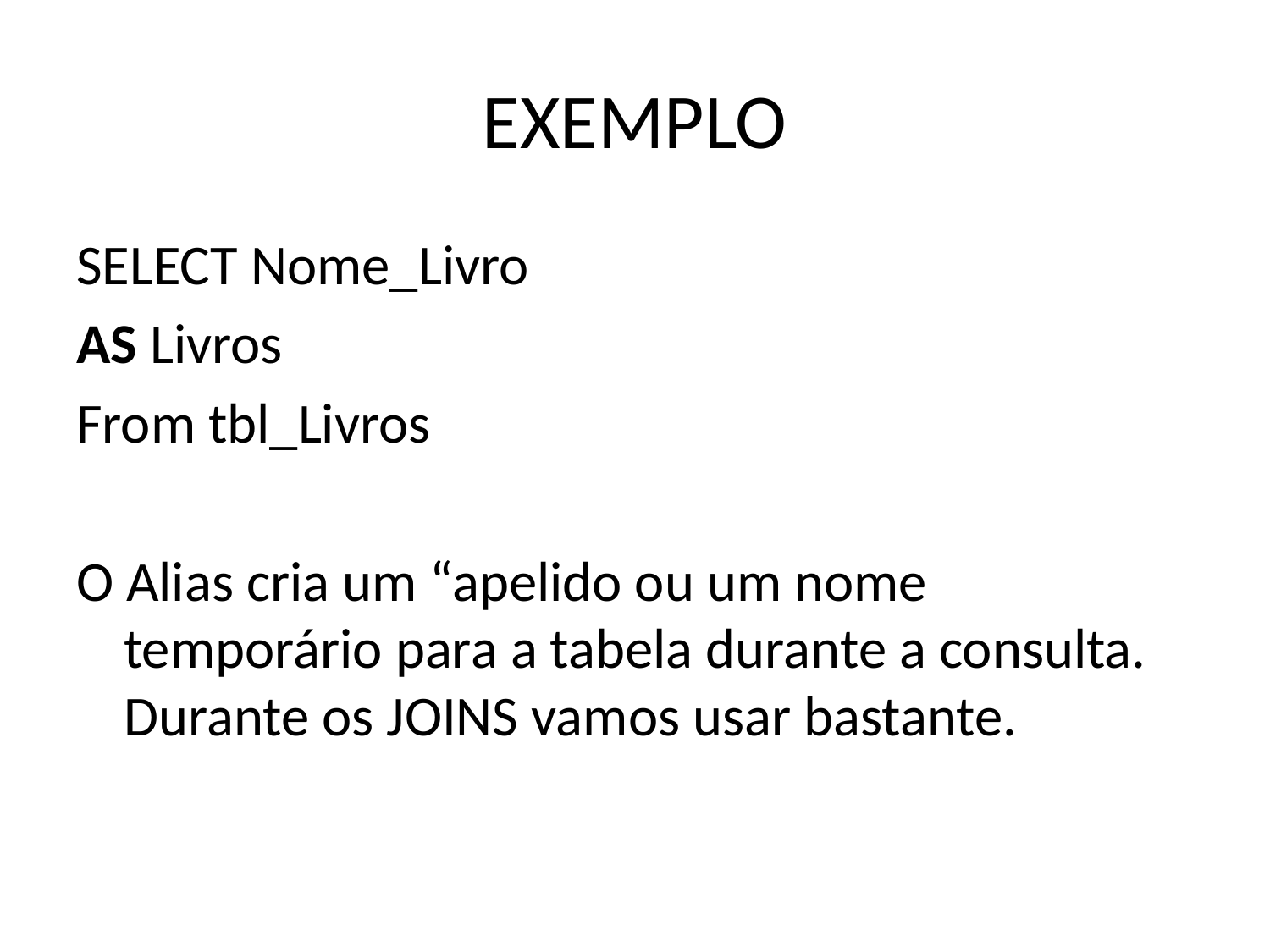

# EXEMPLO
SELECT Nome_Livro
AS Livros
From tbl_Livros

O Alias cria um “apelido ou um nome temporário para a tabela durante a consulta. Durante os JOINS vamos usar bastante.